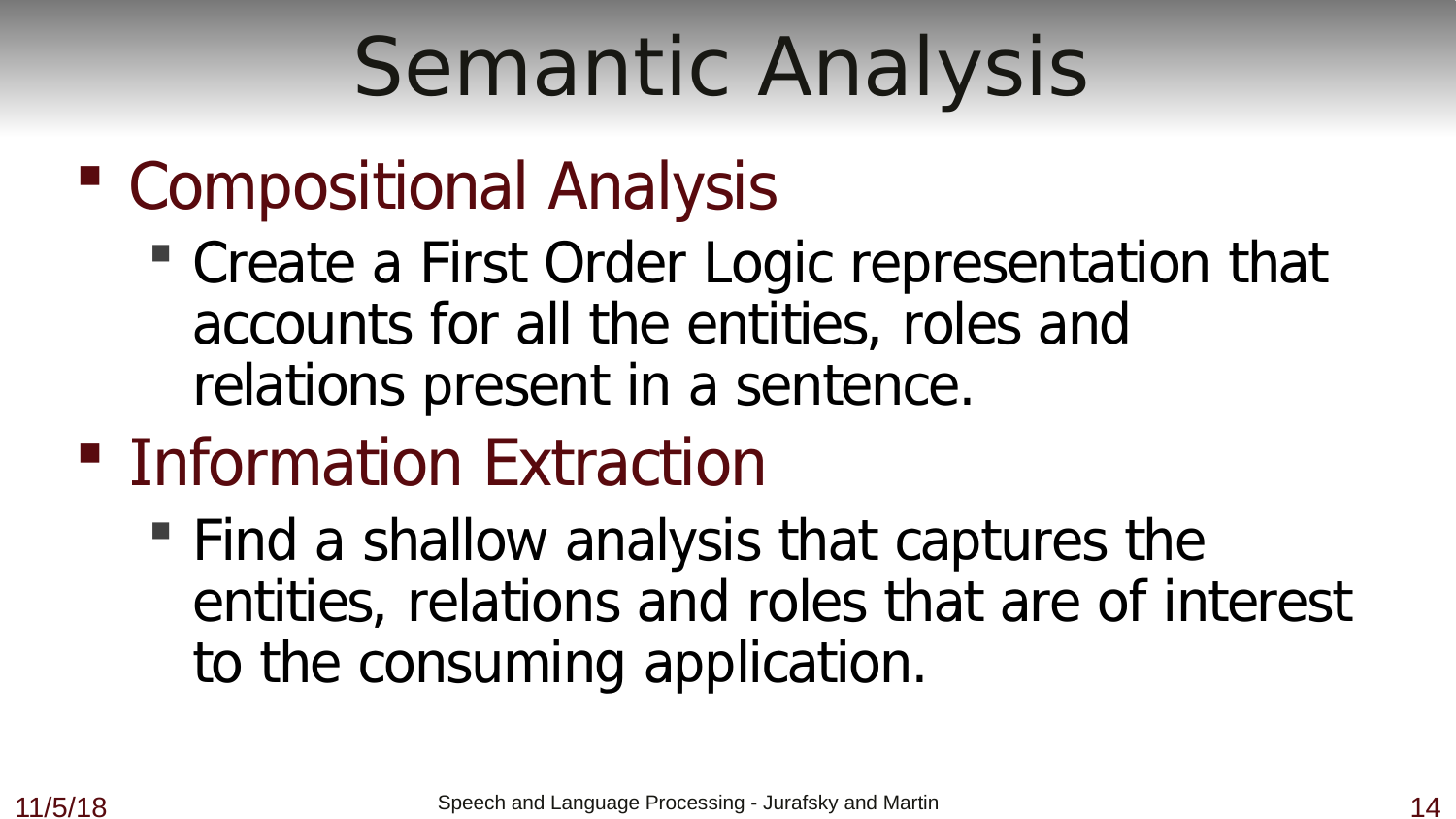

# Semantic Analysis
Compositional Analysis
Create a First Order Logic representation that accounts for all the entities, roles and relations present in a sentence.
Information Extraction
Find a shallow analysis that captures the entities, relations and roles that are of interest to the consuming application.
11/5/18
                                         Speech and Language Processing - Jurafsky and Martin
14